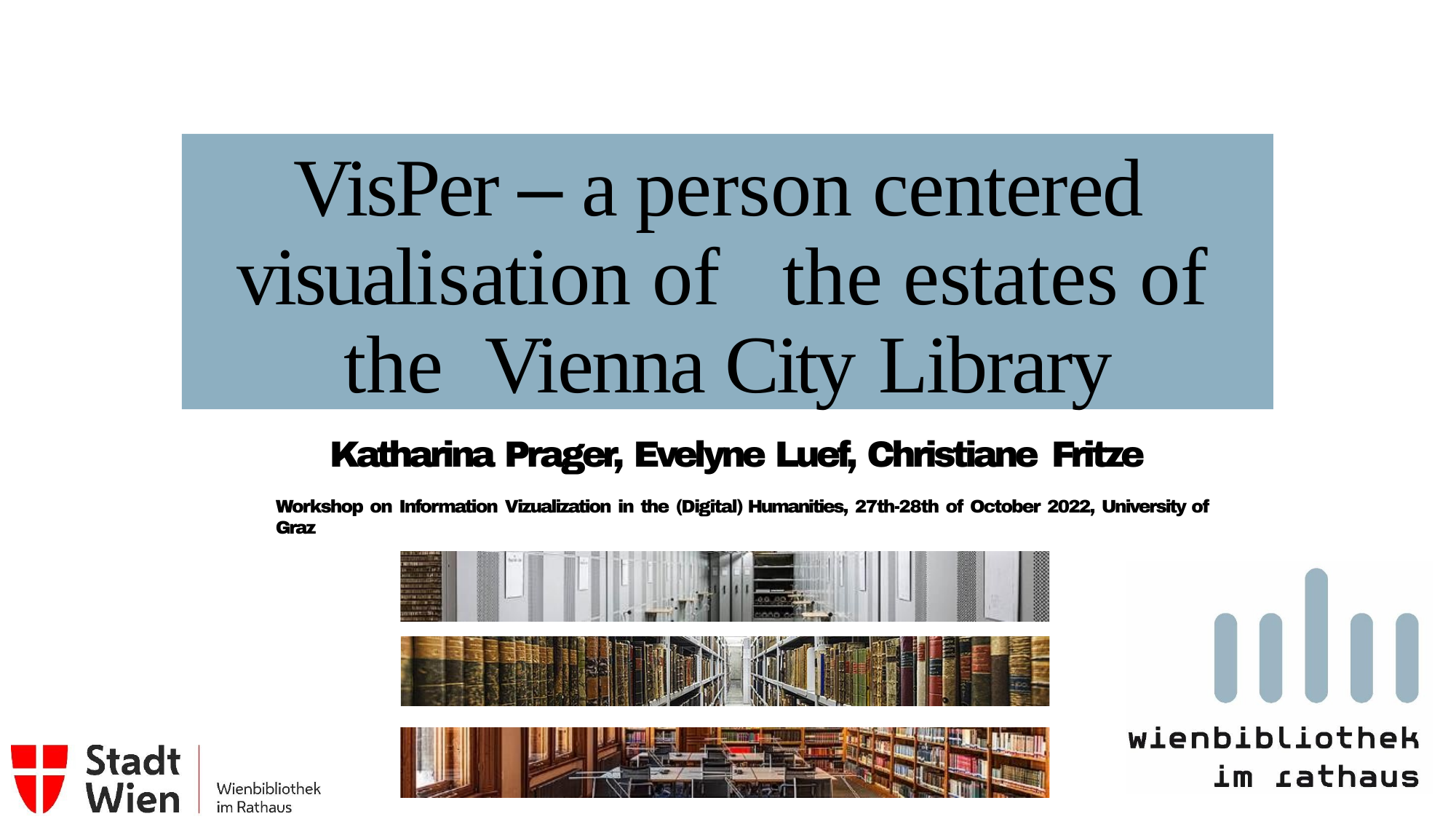

VisPer – a person centered  visualisation of	the estates of	the  Vienna City Library
Katharina Prager, Evelyne Luef, Christiane Fritze
Workshop on Information Vizualization in the (Digital) Humanities, 27th-28th of October 2022, University of Graz